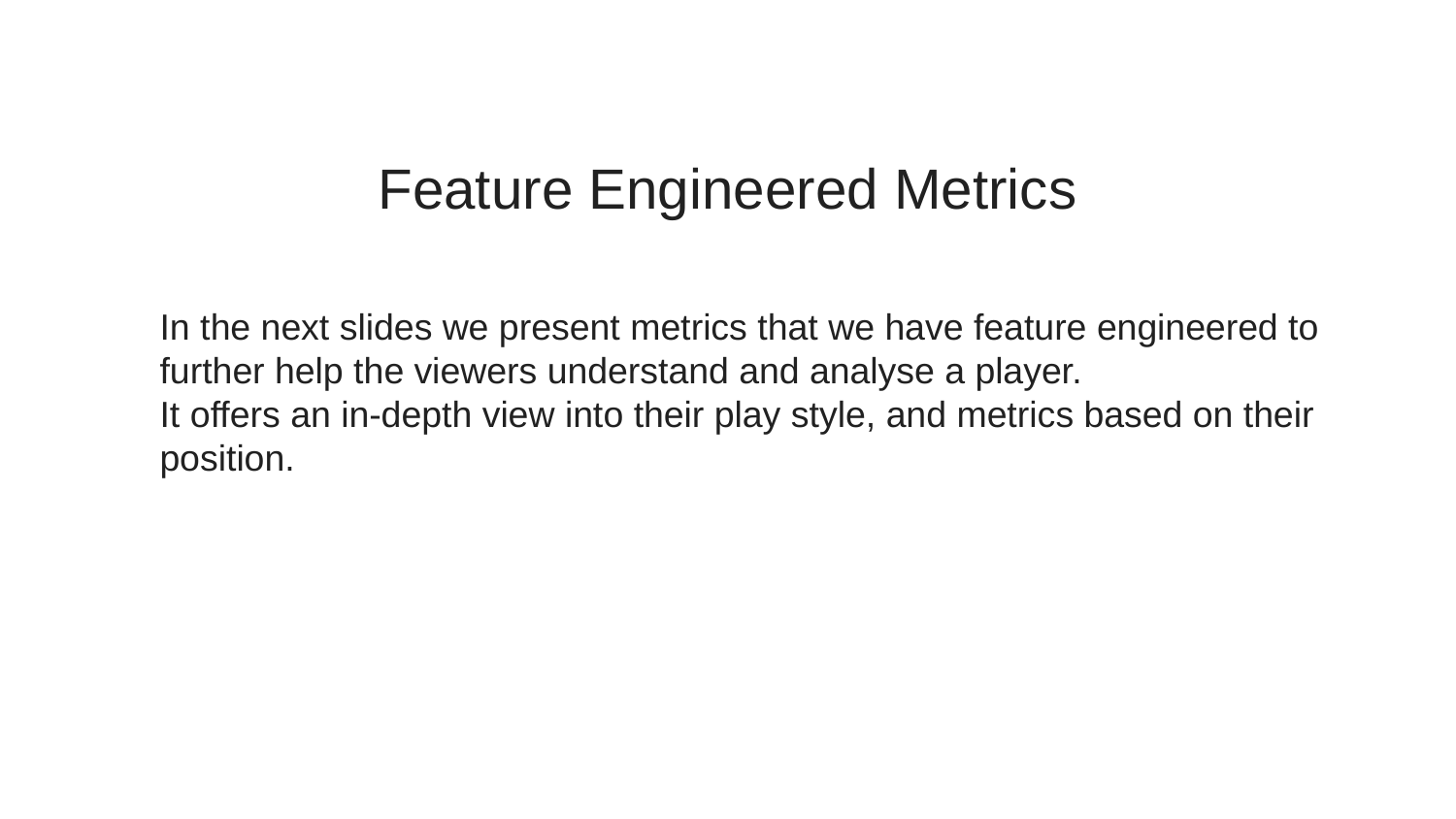

# Feature Engineered Metrics
In the next slides we present metrics that we have feature engineered to further help the viewers understand and analyse a player.
It offers an in-depth view into their play style, and metrics based on their position.